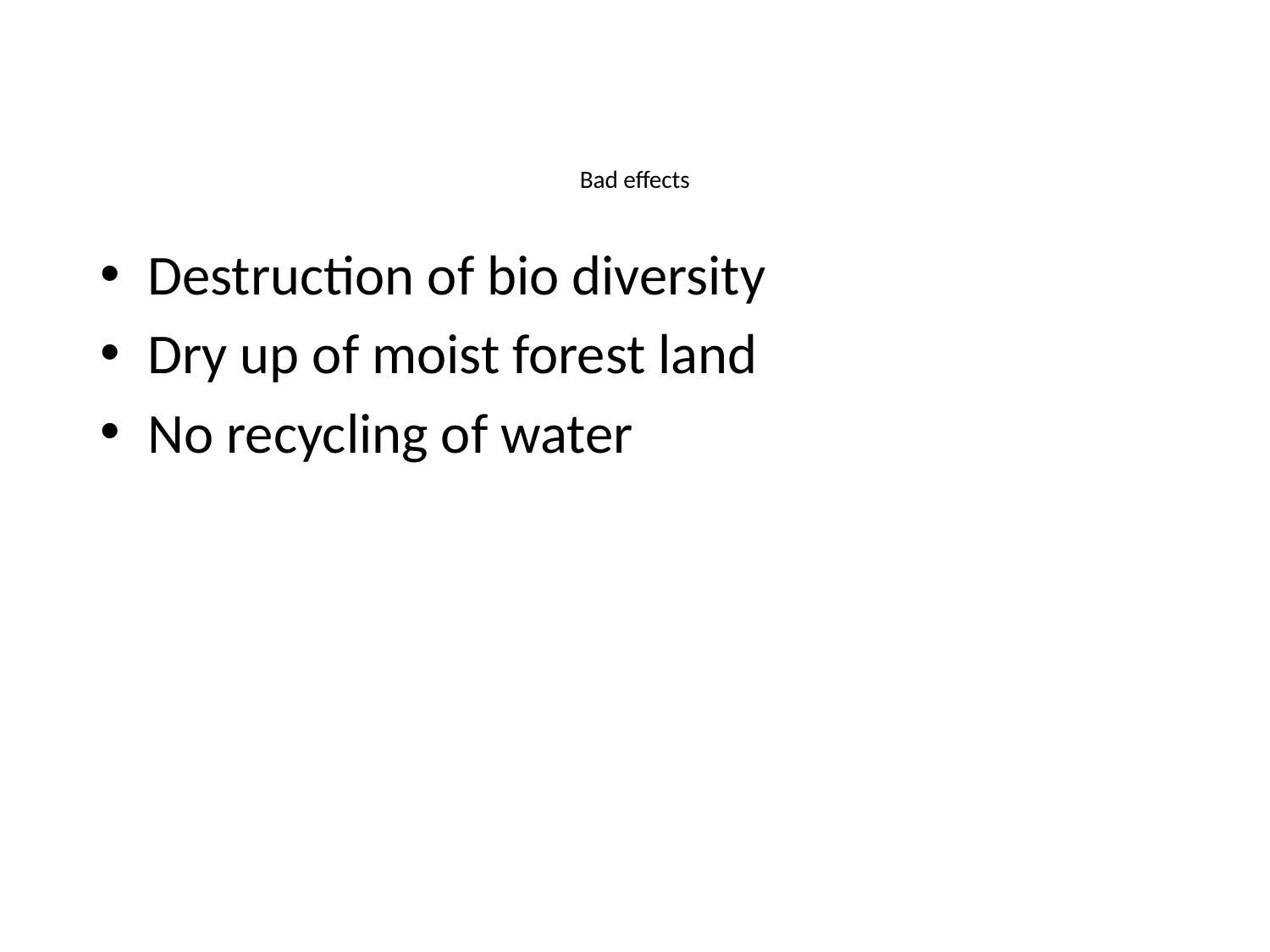

# Bad effects
Destruction of bio diversity
Dry up of moist forest land
No recycling of water